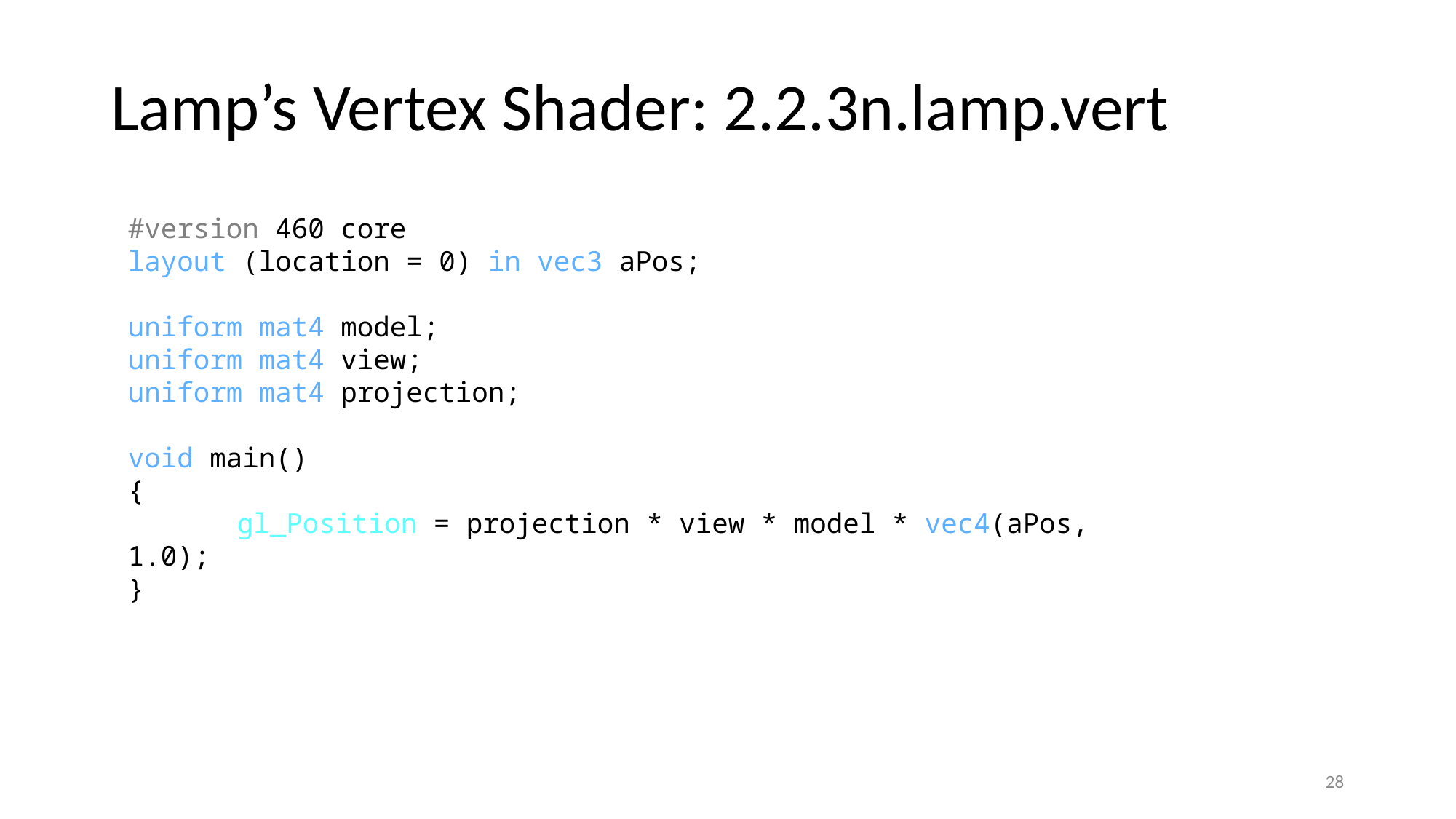

# Lamp’s Vertex Shader: 2.2.3n.lamp.vert
#version 460 core
layout (location = 0) in vec3 aPos;

uniform mat4 model;
uniform mat4 view;
uniform mat4 projection;

void main()
{
	gl_Position = projection * view * model * vec4(aPos, 1.0);
}
28